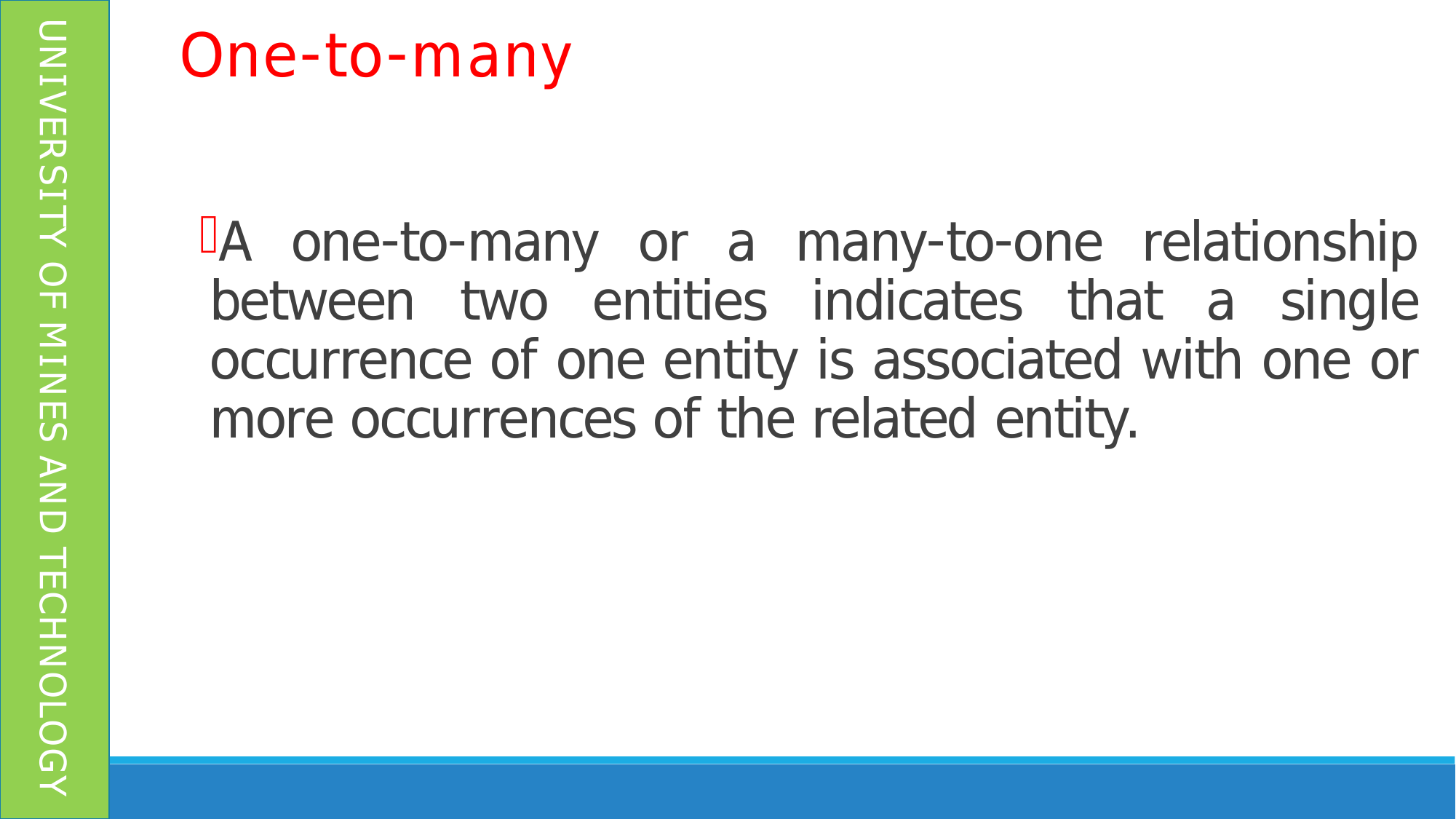

UNIVERSITY OF MINES AND TECHNOLOGY
One-to-many

A one-to-many or a many-to-one relationship between two entities indicates that a single occurrence of one entity is associated with one or more occurrences of the related entity.